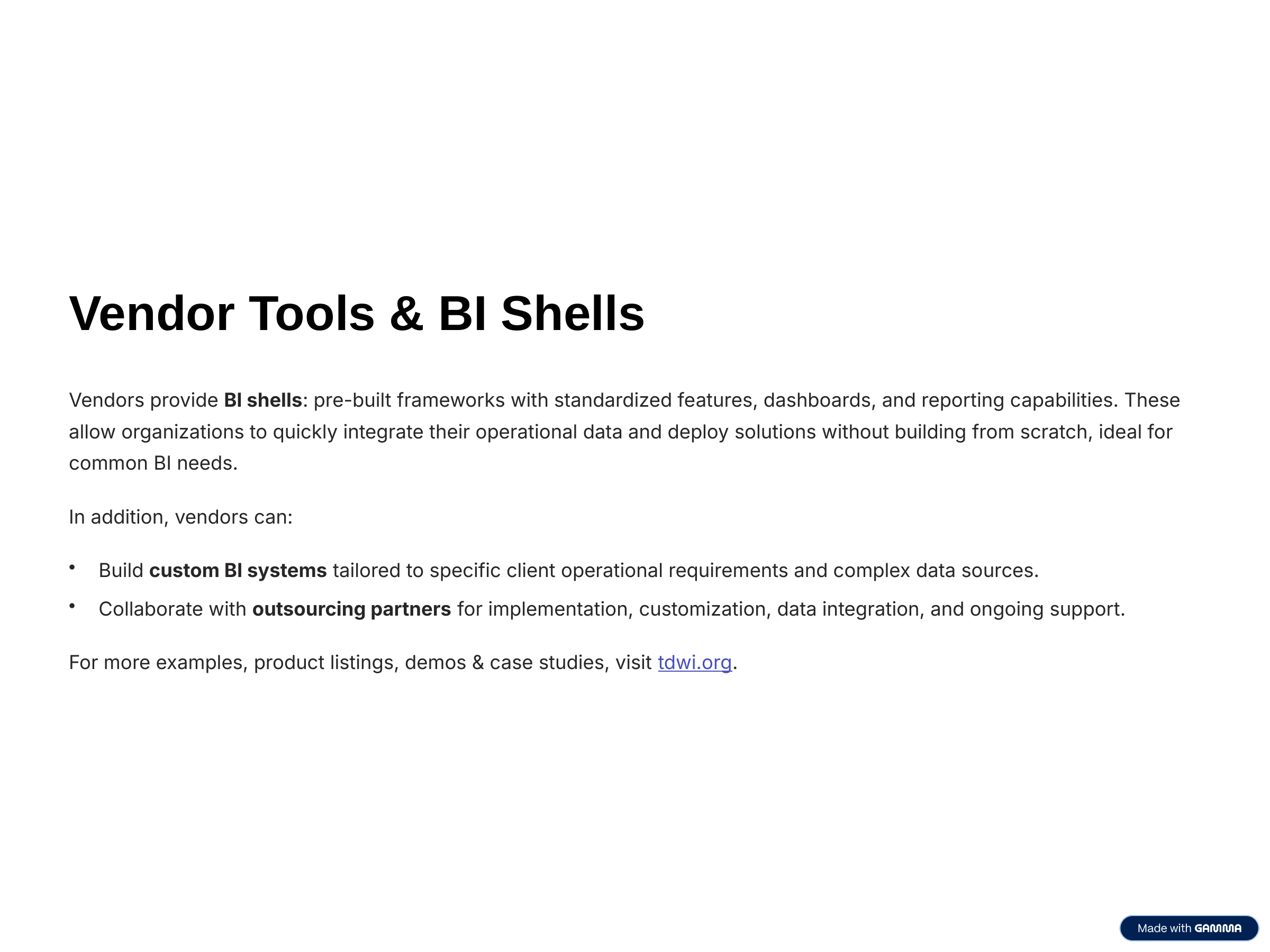

Vendor Tools & BI Shells
Vendors provide BI shells: pre-built frameworks with standardized features, dashboards, and reporting capabilities. These allow organizations to quickly integrate their operational data and deploy solutions without building from scratch, ideal for common BI needs.
In addition, vendors can:
Build custom BI systems tailored to specific client operational requirements and complex data sources.
Collaborate with outsourcing partners for implementation, customization, data integration, and ongoing support.
For more examples, product listings, demos & case studies, visit tdwi.org.